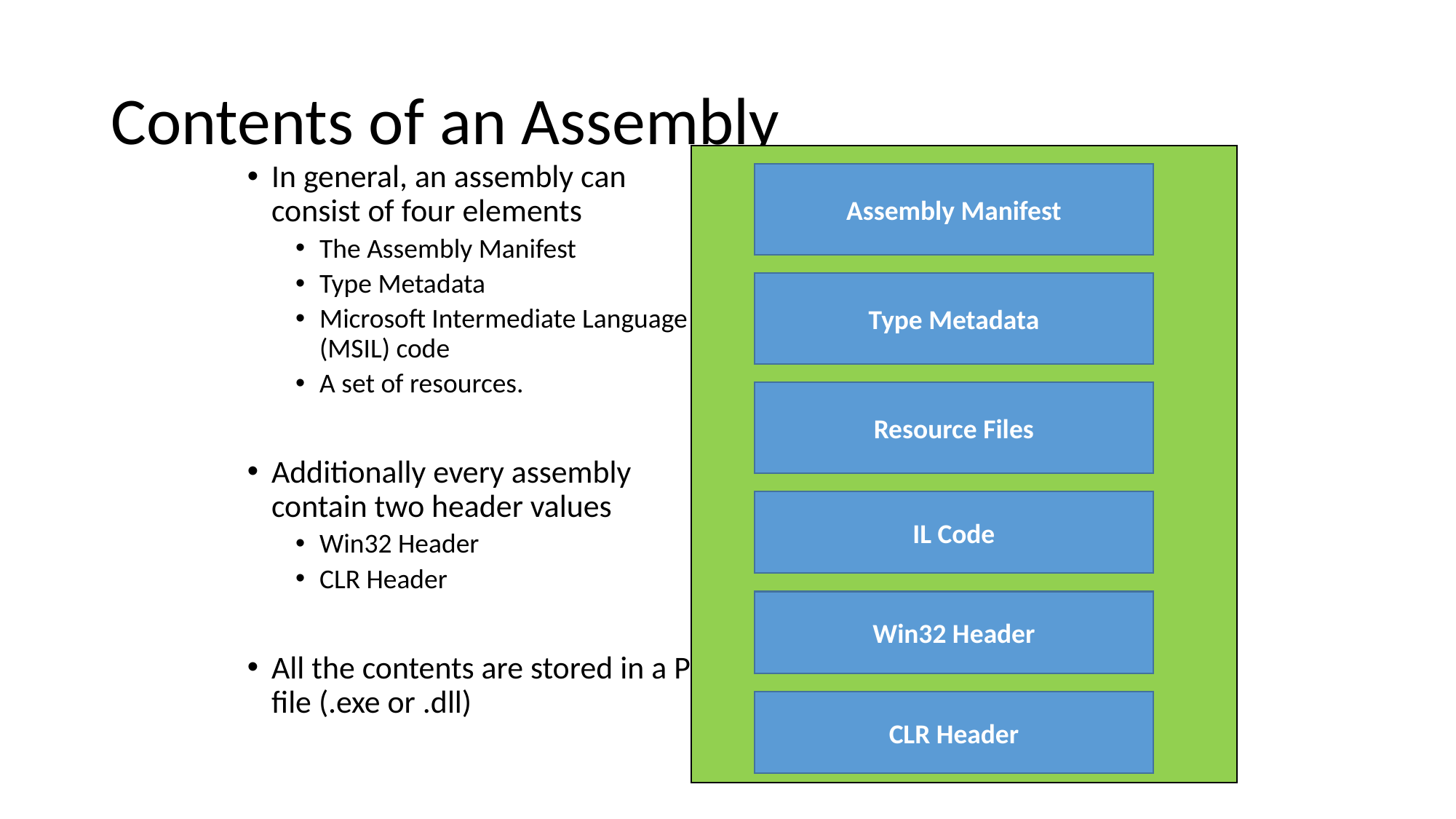

# Contents of an Assembly

In general, an assembly can consist of four elements
The Assembly Manifest
Type Metadata
Microsoft Intermediate Language (MSIL) code
A set of resources.

Additionally every assembly contain two header values
Win32 Header
CLR Header

All the contents are stored in a PE file (.exe or .dll)

Assembly Manifest

Type Metadata
Resource Files
IL Code
Win32 Header
CLR Header